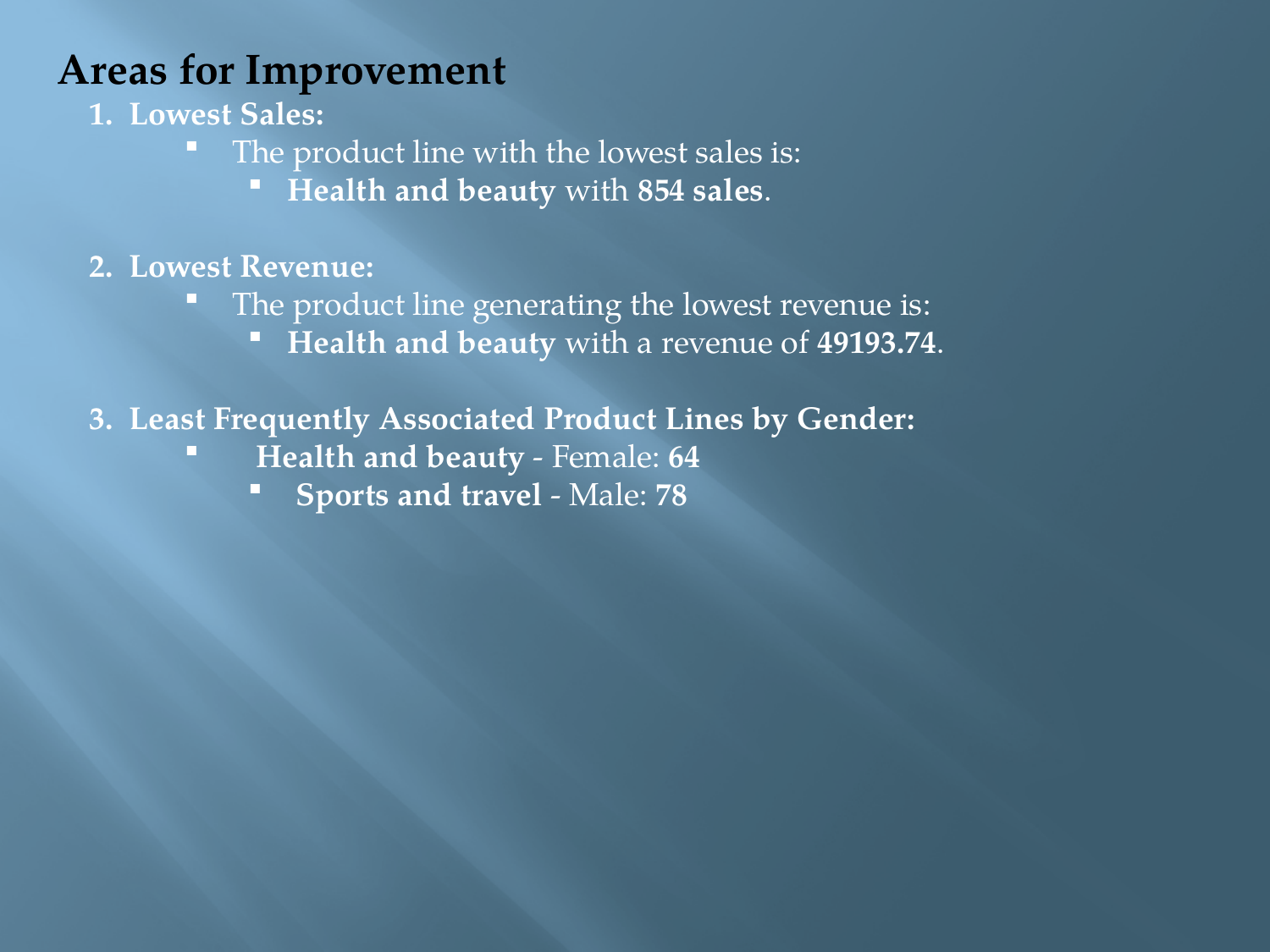

Areas for Improvement
    1.  Lowest Sales:
 The product line with the lowest sales is:
Health and beauty with 854 sales.

    2.  Lowest Revenue:
 The product line generating the lowest revenue is:
Health and beauty with a revenue of 49193.74.

    3.  Least Frequently Associated Product Lines by Gender:
    Health and beauty - Female: 64
 Sports and travel - Male: 78